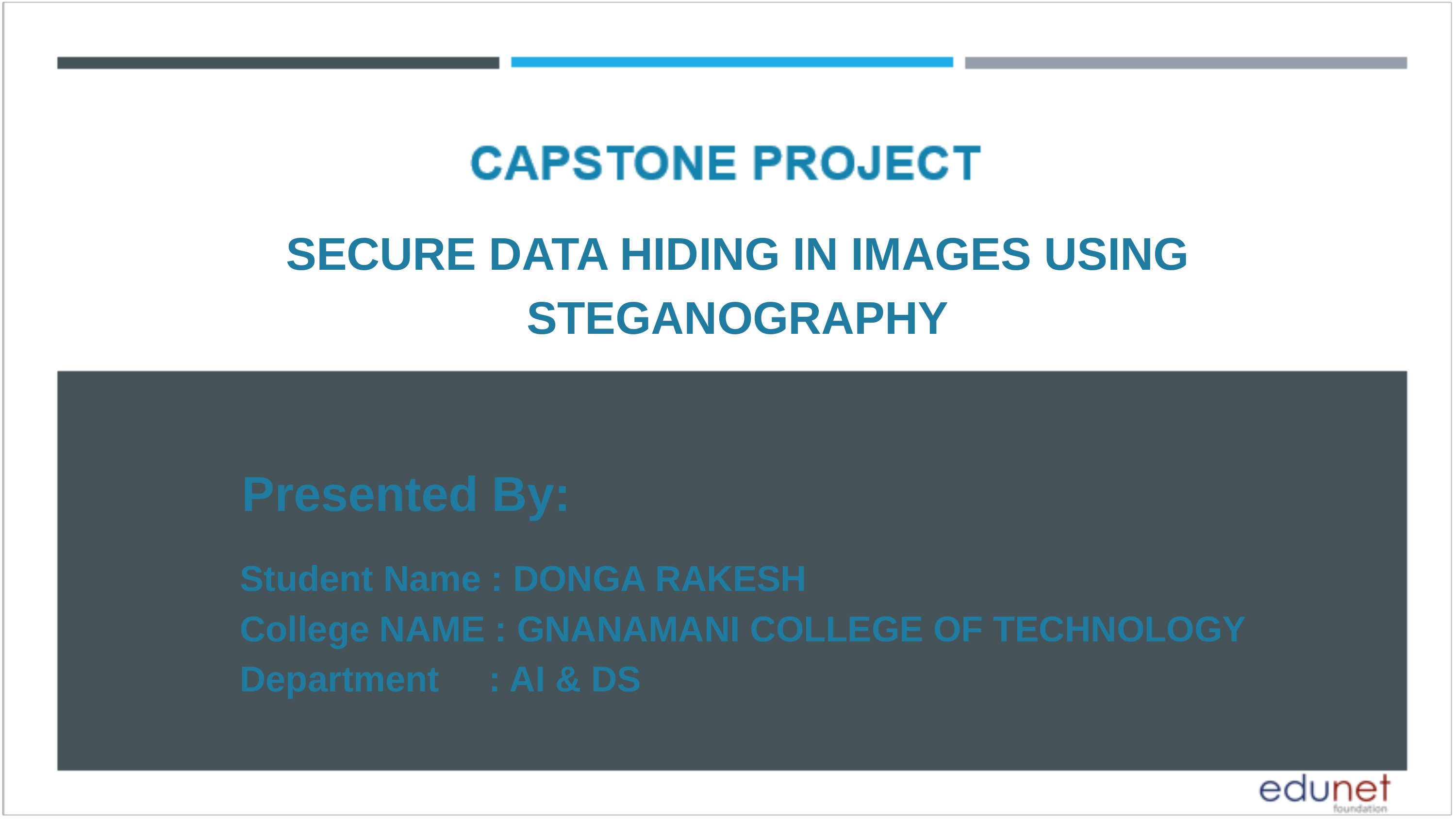

SECURE DATA HIDING IN IMAGES USING STEGANOGRAPHY

Presented By:
Student Name : DONGA RAKESH
College NAME : GNANAMANI COLLEGE OF TECHNOLOGY
Department     : AI & DS